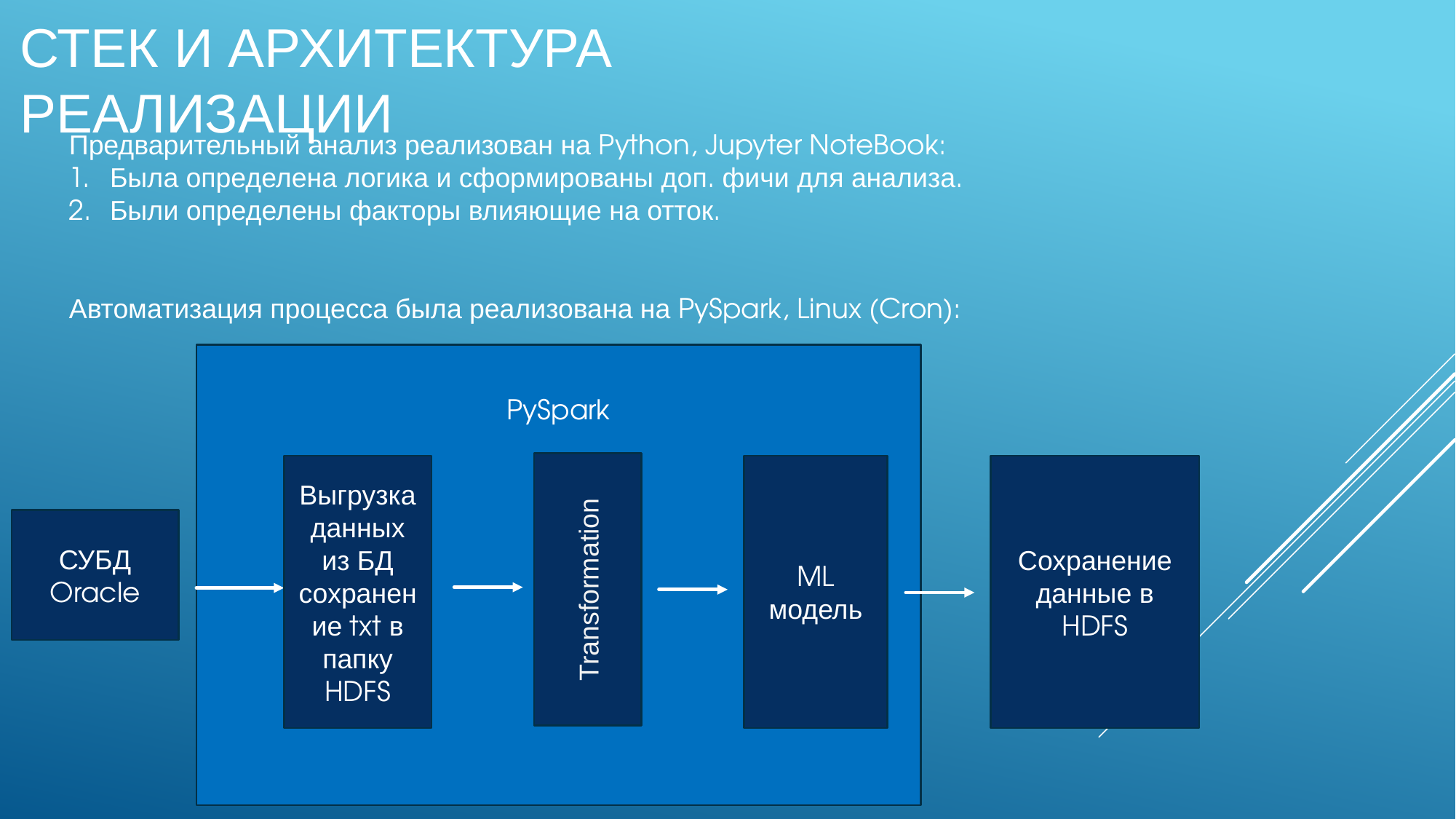

# Стек и Архитектура  реализации
Предварительный анализ реализован на Python, Jupyter NoteBook:
Была определена логика и сформированы доп. фичи для анализа.
Были определены факторы влияющие на отток.

Автоматизация процесса была реализована на PySpark, Linux (Cron):

PySpark
Transformation
Сохранение данные в HDFS
Выгрузка данных из БД сохранение txt в папку HDFS
ML
модель
СУБД Oracle